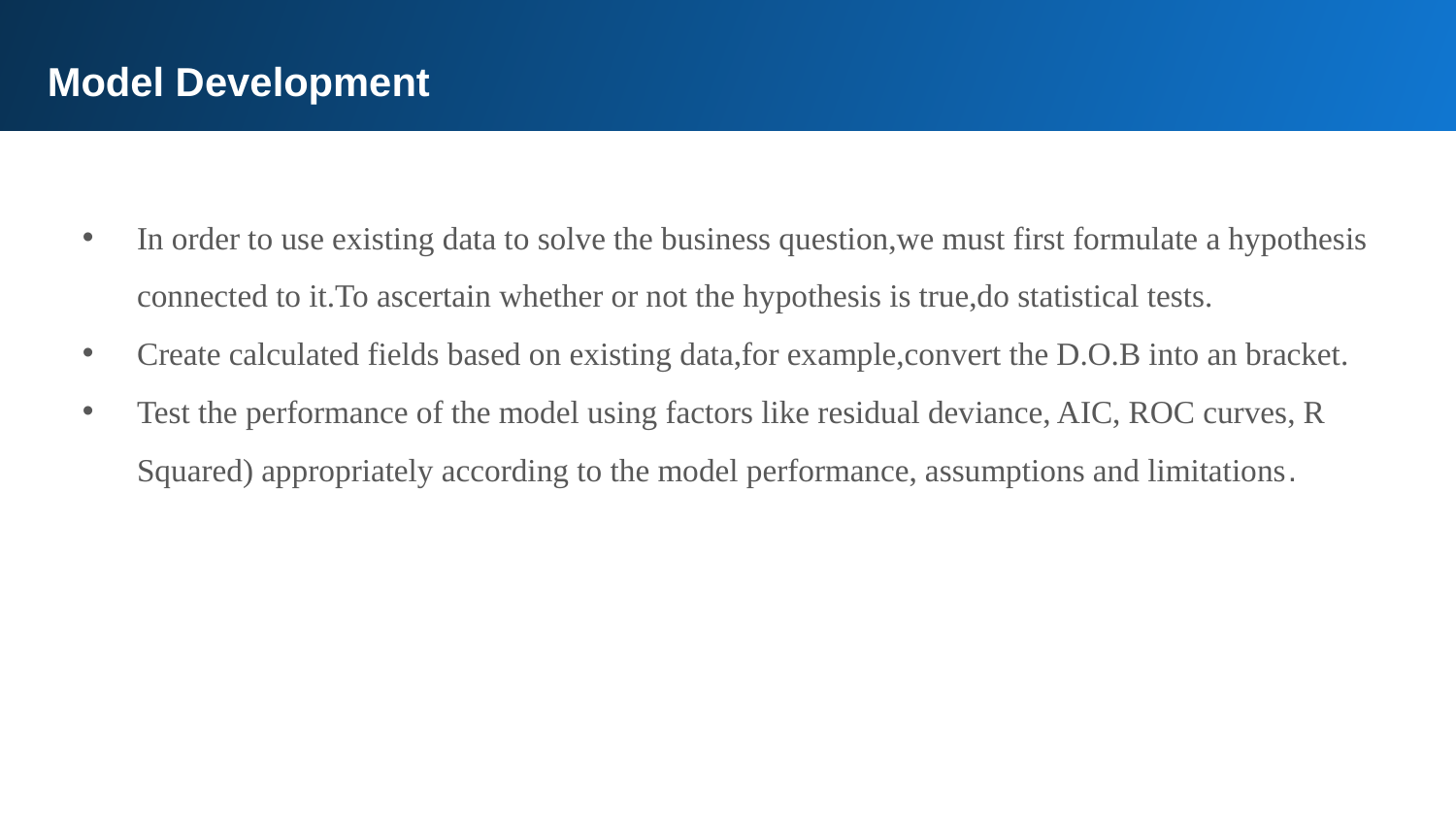

Model Development

In order to use existing data to solve the business question,we must first formulate a hypothesis connected to it.To ascertain whether or not the hypothesis is true,do statistical tests.
Create calculated fields based on existing data,for example,convert the D.O.B into an bracket.
Test the performance of the model using factors like residual deviance, AIC, ROC curves, R Squared) appropriately according to the model performance, assumptions and limitations.